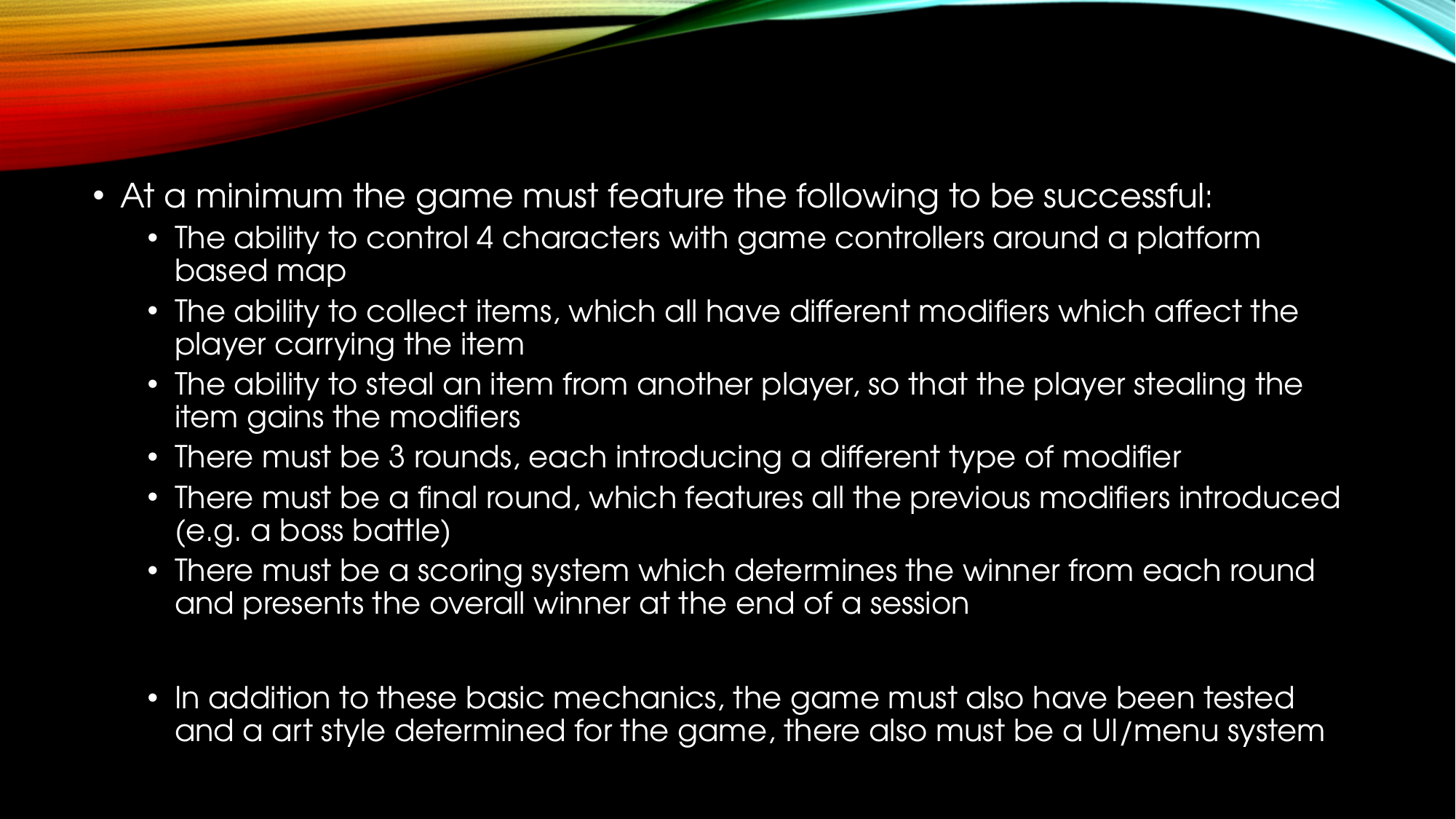

At a minimum the game must feature the following to be successful:
The ability to control 4 characters with game controllers around a platform based map
The ability to collect items, which all have different modifiers which affect the player carrying the item
The ability to steal an item from another player, so that the player stealing the item gains the modifiers
There must be 3 rounds, each introducing a different type of modifier
There must be a final round, which features all the previous modifiers introduced (e.g. a boss battle)
There must be a scoring system which determines the winner from each round and presents the overall winner at the end of a session

In addition to these basic mechanics, the game must also have been tested and a art style determined for the game, there also must be a UI/menu system